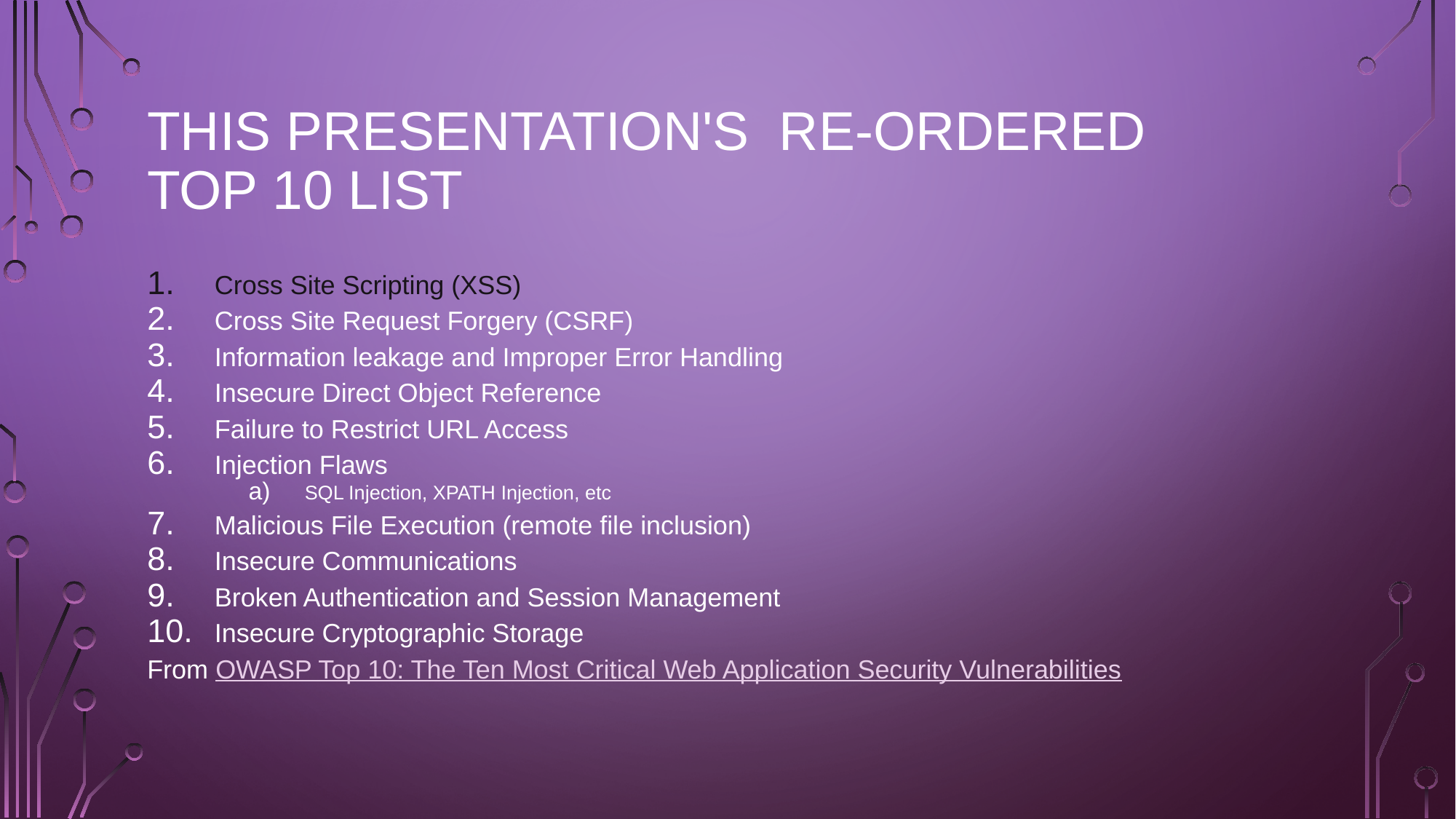

# This Presentation's  Re-ordered Top 10 List
Cross Site Scripting (XSS)
Cross Site Request Forgery (CSRF)
Information leakage and Improper Error Handling
Insecure Direct Object Reference
Failure to Restrict URL Access
Injection Flaws
 SQL Injection, XPATH Injection, etc
Malicious File Execution (remote file inclusion)
Insecure Communications
Broken Authentication and Session Management
Insecure Cryptographic Storage
From OWASP Top 10: The Ten Most Critical Web Application Security Vulnerabilities